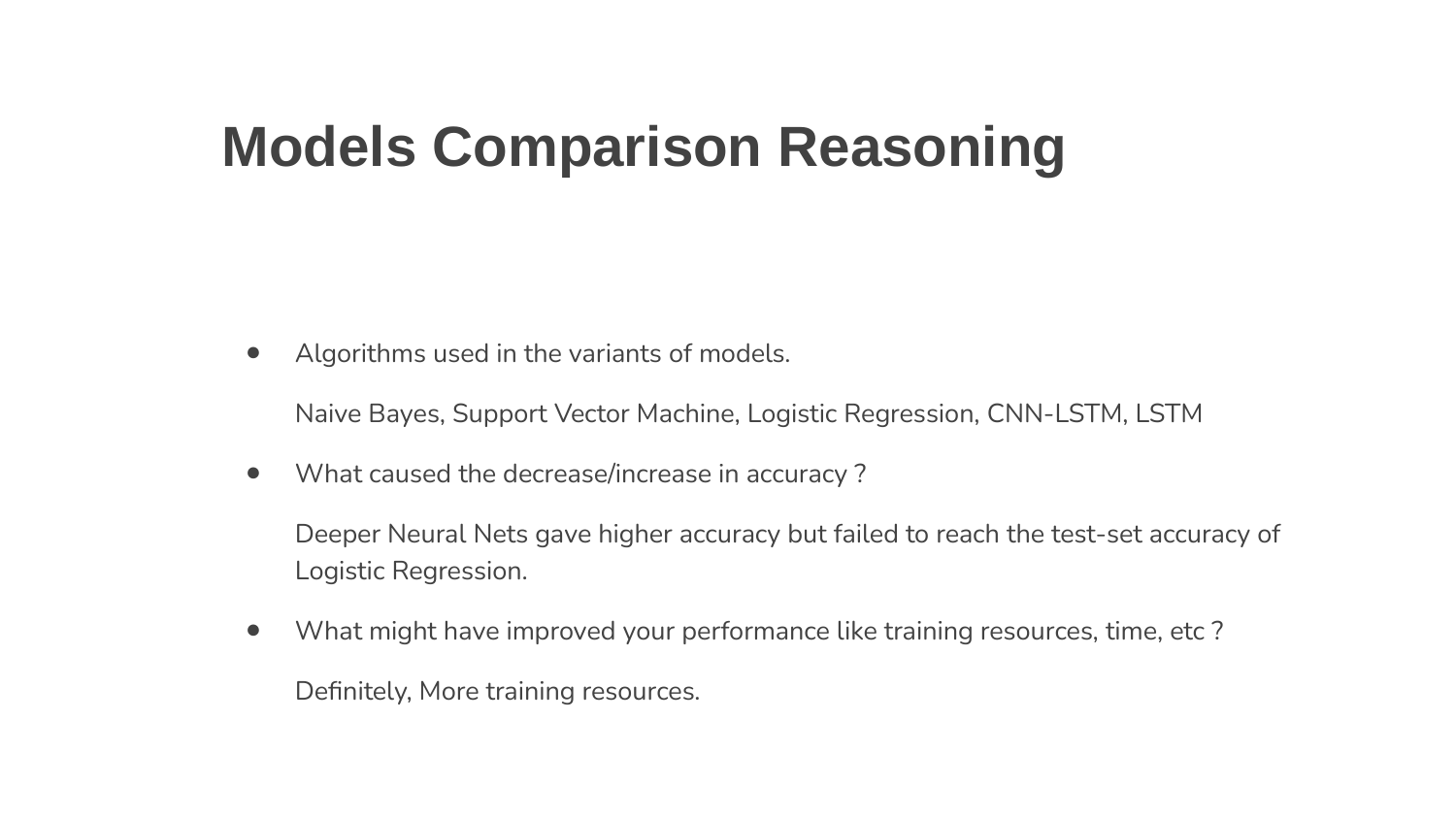

# Models Comparison Reasoning

Algorithms used in the variants of models.
Naive Bayes, Support Vector Machine, Logistic Regression, CNN-LSTM, LSTM
What caused the decrease/increase in accuracy ?
Deeper Neural Nets gave higher accuracy but failed to reach the test-set accuracy of Logistic Regression.
What might have improved your performance like training resources, time, etc ?
Definitely, More training resources.